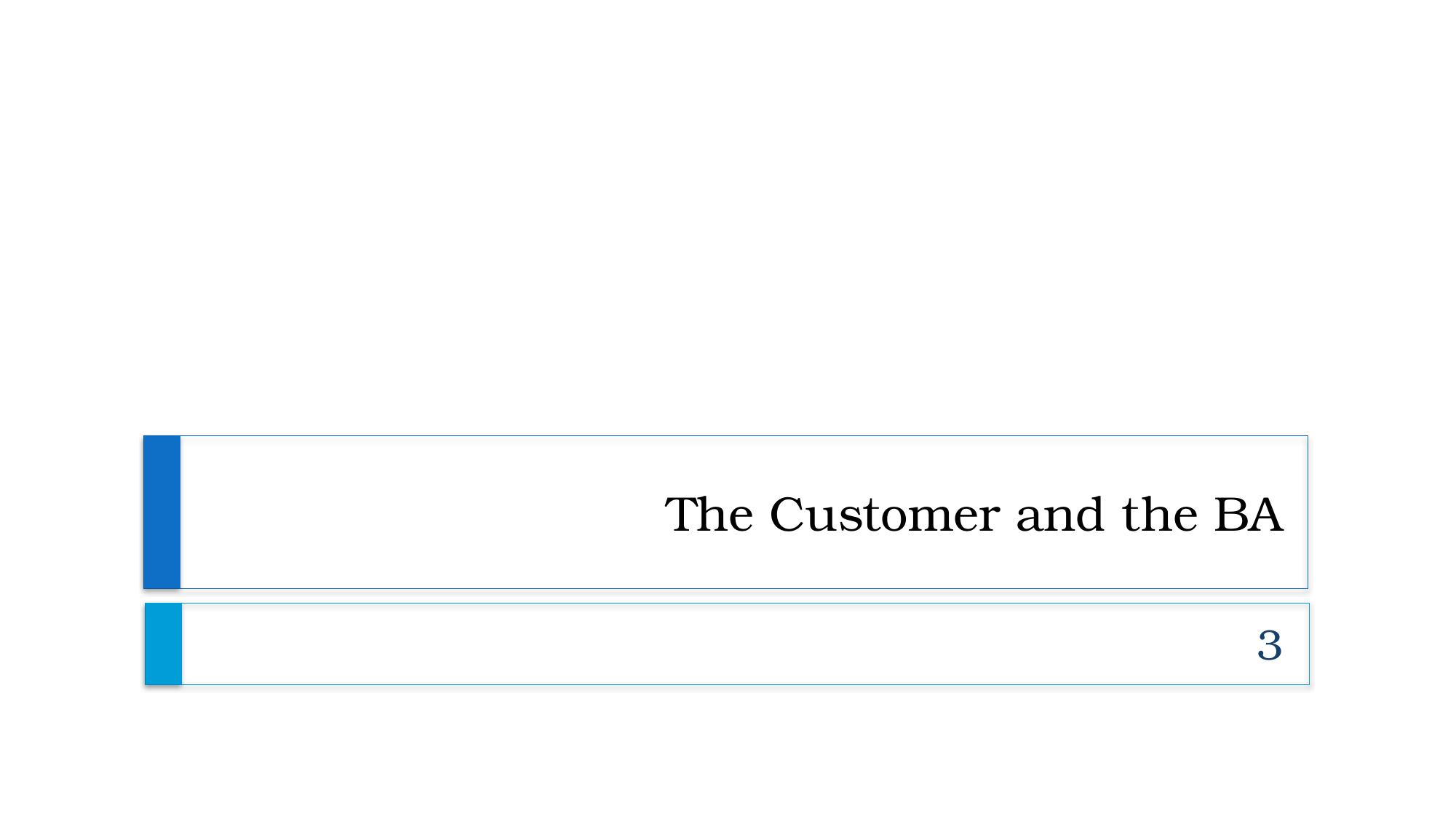

# The Customer and the BA
3